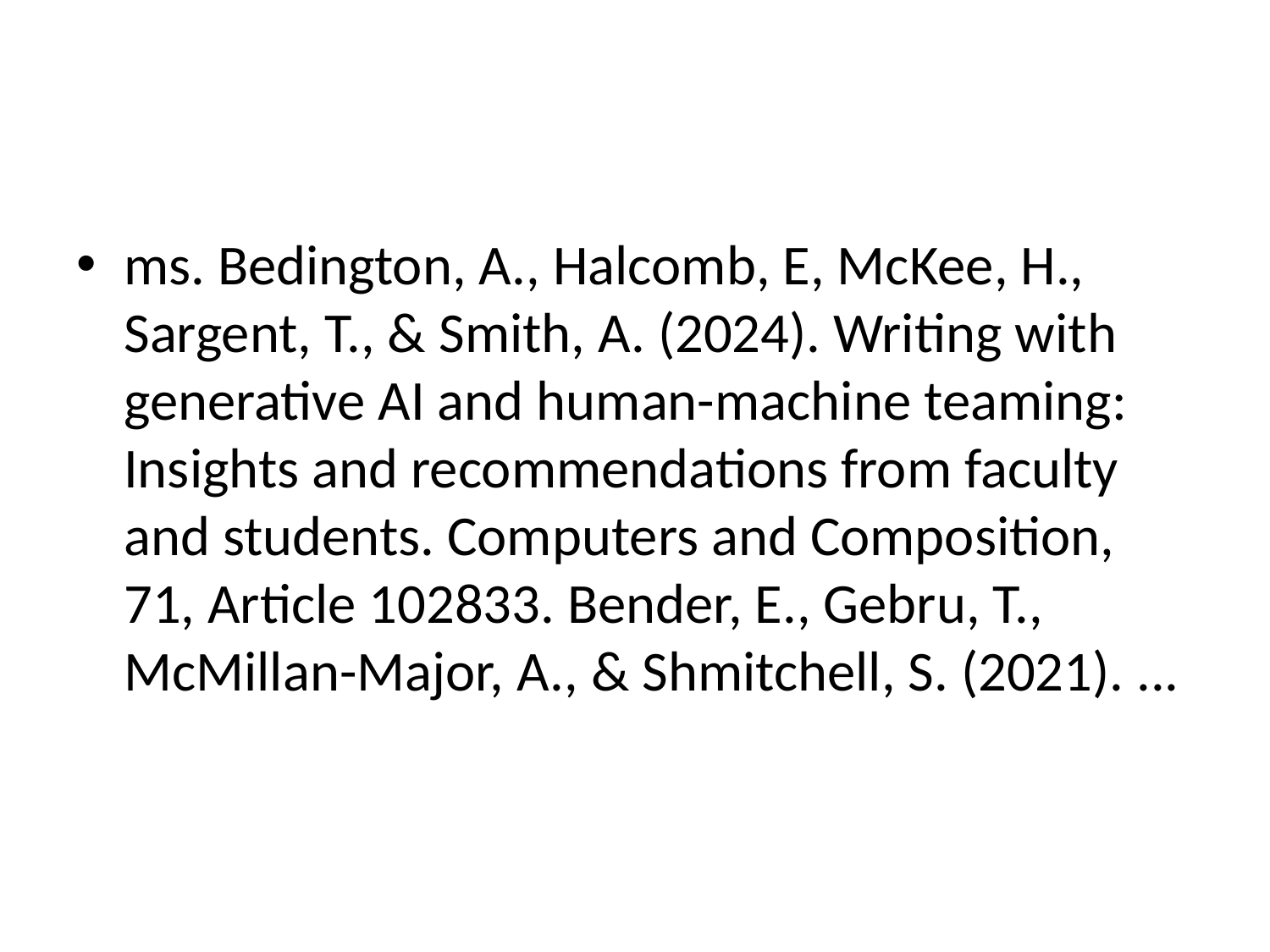

#
ms. Bedington, A., Halcomb, E, McKee, H., Sargent, T., & Smith, A. (2024). Writing with generative AI and human-machine teaming: Insights and recommendations from faculty and students. Computers and Composition, 71, Article 102833. Bender, E., Gebru, T., McMillan-Major, A., & Shmitchell, S. (2021). ...